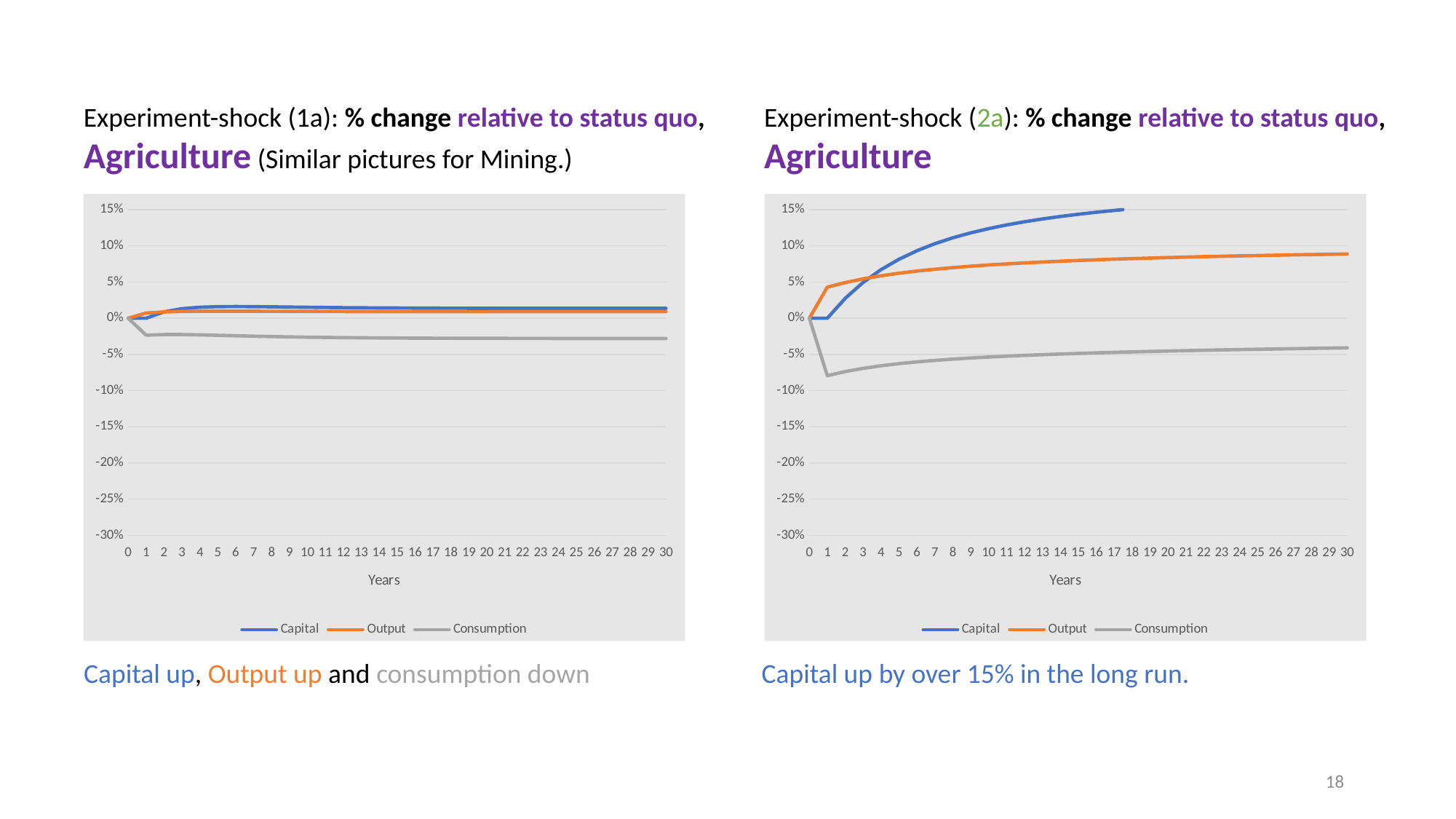

Experiment-shock (1a): % change relative to status quo,
Agriculture (Similar pictures for Mining.)
Experiment-shock (2a): % change relative to status quo,
Agriculture

### Chart

| Category |  |  |  |
|---|---|---|---|
| 0 | 0.0 | 5.04509078920701e-10 | -2.5195673686542523e-09 |
| 1 | 1.5193744194570847e-09 | 0.00714988636713659 | -0.023391775978776282 |
| 2 | 0.00880944445414768 | 0.008652696216315032 | -0.022556425603861247 |
| 3 | 0.013179635393374444 | 0.009348979109879979 | -0.022590331046943576 |
| 4 | 0.015185267568228904 | 0.009630594540722058 | -0.023024403834892695 |
| 5 | 0.01596175923380192 | 0.009704467759851215 | -0.02361377098650701 |
| 6 | 0.016118659095922794 | 0.009678841694420726 | -0.024231667627914472 |
| 7 | 0.01598061455183691 | 0.009610273241816243 | -0.024816598069297938 |
| 8 | 0.01571828721773463 | 0.009527885454544268 | -0.025342329477186308 |
| 9 | 0.015419298769326212 | 0.009446159674702128 | -0.02580098639660274 |
| 10 | 0.015126698293672067 | 0.009371800436450759 | -0.026193844717922504 |
| 11 | 0.014859860196350232 | 0.009307436259501176 | -0.02652635951132096 |
| 12 | 0.014625838748392345 | 0.009253671777744278 | -0.026805561519378383 |
| 13 | 0.014425581374968409 | 0.009209897055740785 | -0.02703835676487979 |
| 14 | 0.0142568585809618 | 0.009175333268003655 | -0.027231681611825622 |
| 15 | 0.01411654094301601 | 0.0091488946724901 | -0.027391349658342747 |
| 16 | 0.014001068488819452 | 0.009129579485977538 | -0.02752260548125487 |
| 17 | 0.013907023228656896 | 0.009116365790724331 | -0.027629702982342463 |
| 18 | 0.013831262220853116 | 0.009108438600374847 | -0.027716789697929328 |
| 19 | 0.013771087917517811 | 0.0091050916318423 | -0.02778676661782854 |
| 20 | 0.01372414598357527 | 0.009105577816363512 | -0.027842264969649703 |
| 21 | 0.013688392310732184 | 0.009109449524477526 | -0.02788574250919084 |
| 22 | 0.013662162628664234 | 0.009116166213281082 | -0.027918920258430496 |
| 23 | 0.01364399502234111 | 0.009125336936907107 | -0.027943373672673806 |
| 24 | 0.013632641829056399 | 0.009136637709177298 | -0.02796055214488027 |
| 25 | 0.013627103897288375 | 0.009149769903191985 | -0.02797147853461052 |
| 26 | 0.013626518207972461 | 0.009164504054197727 | -0.02797715846817723 |
| 27 | 0.013630166794666816 | 0.009180630269177278 | -0.027978345538873853 |
| 28 | 0.013637429812038051 | 0.009198009727532413 | -0.027975878765600957 |
| 29 | 0.013647885446680908 | 0.009216410387906392 | -0.02796976509006509 |
| 30 | 0.013660874552812759 | 0.009235779388213242 | -0.02796118469452401 |

### Chart

| Category |  |  |  |
|---|---|---|---|
| 0 | 0.0 | 0.0 | 0.0 |
| 1 | 0.0 | 0.0429211353806947 | -0.07940089207917707 |
| 2 | 0.02746340907953883 | 0.04925106056422559 | -0.07375166063364179 |
| 3 | 0.04944593395101732 | 0.05440072872777364 | -0.06928518849627947 |
| 4 | 0.06714556989435802 | 0.05864267223130225 | -0.06569504222240691 |
| 5 | 0.08150505138115467 | 0.06218082180710084 | -0.06276149407623098 |
| 6 | 0.09325937688211754 | 0.0651685349943213 | -0.060325123627348744 |
| 7 | 0.10297698362297229 | 0.06772169156933663 | -0.05826945720168274 |
| 8 | 0.11109519940121486 | 0.069928251269893 | -0.05650888414661324 |
| 9 | 0.11795182654882523 | 0.0718556692305086 | -0.054979576417342906 |
| 10 | 0.12380530943467893 | 0.07355569741965556 | -0.05363390380365802 |
| 11 | 0.12885492348564676 | 0.07506844865305769 | -0.052435997311984874 |
| 12 | 0.13325493892279597 | 0.07642534720042471 | -0.05135851265780975 |
| 13 | 0.13712501840264454 | 0.07765091539929671 | -0.050380627368929745 |
| 14 | 0.14055809408612868 | 0.07876484248748096 | -0.04948622282257566 |
| 15 | 0.14362741333274961 | 0.07978275016511281 | -0.04866275897047081 |
| 16 | 0.14639003624570587 | 0.08071723073585337 | -0.04790045207827386 |
| 17 | 0.1488913824765274 | 0.08157854477873851 | -0.04719149168763062 |
| 18 | 0.15116777440285187 | 0.08237519526694818 | -0.04652958099042942 |
| 19 | 0.15324846659568478 | 0.08311423017237018 | -0.04590960664568077 |
| 20 | 0.15515769349543299 | 0.08380166721926659 | -0.045327224867396355 |
| 21 | 0.15691533137351962 | 0.08444257982795648 | -0.04477884868676358 |
| 22 | 0.1585382469278442 | 0.08504136553940753 | -0.04426144567832583 |
| 23 | 0.1600408794541126 | 0.08560189525216587 | -0.04377228303532727 |
| 24 | 0.16143551828744915 | 0.08612750523429431 | -0.04330909885953737 |
| 25 | 0.16273360923880922 | 0.08662130438825659 | -0.04286970185415353 |
| 26 | 0.16394574706858211 | 0.08708615065278708 | -0.04245206075460771 |
| 27 | 0.1650823683334009 | 0.08752478520957019 | -0.04205415708632831 |
| 28 | 0.16615391599398296 | 0.08793985116906562 | -0.041673959977601475 |
| 29 | 0.16717031761449527 | 0.08833383786737346 | -0.04130943927204858 |
| 30 | 0.16813921913513552 | 0.08870877162468029 | -0.04095898019109847 |
Capital up by over 15% in the long run.
Capital up, Output up and consumption down

18